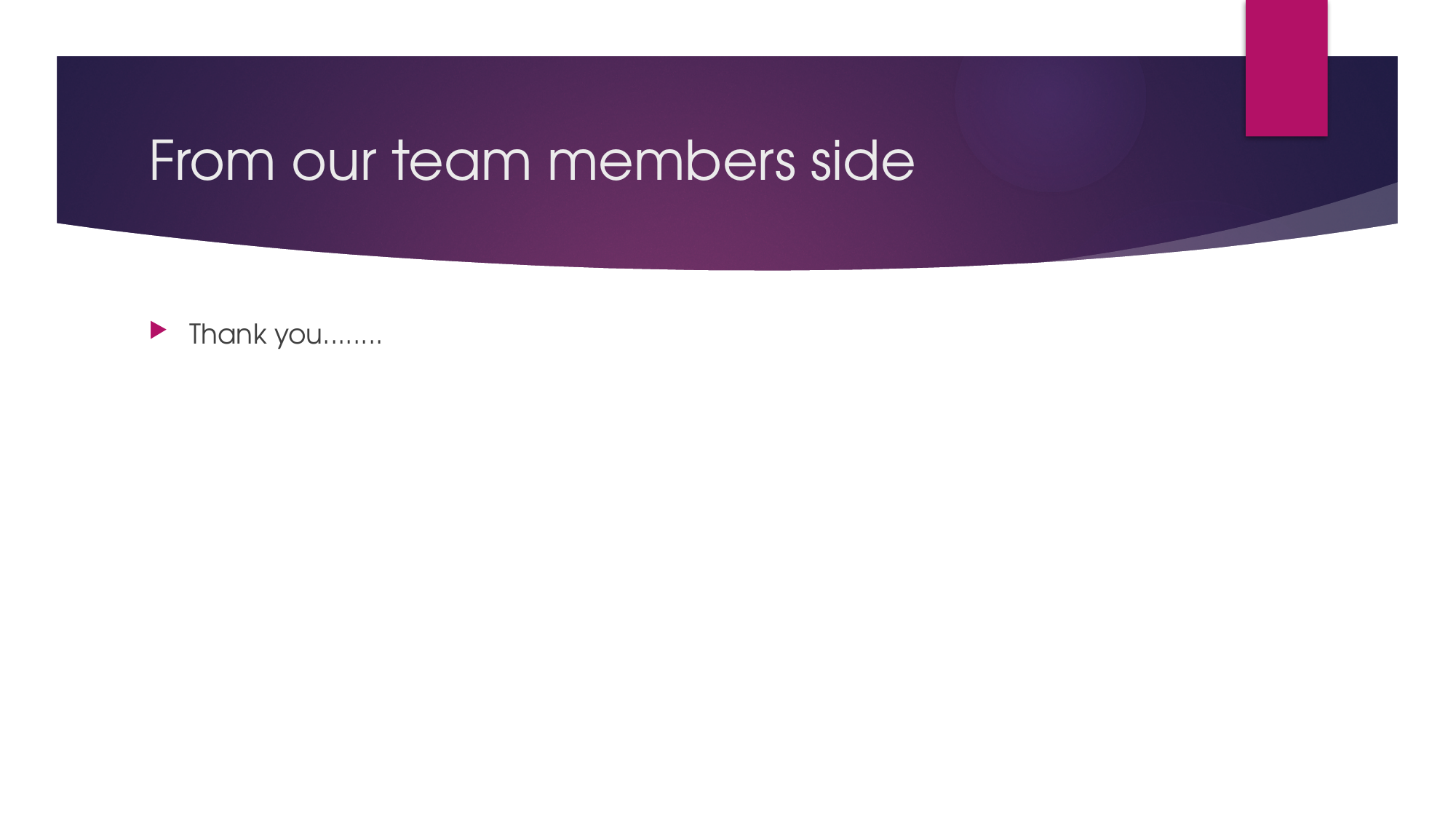

# From our team members side
Thank you........